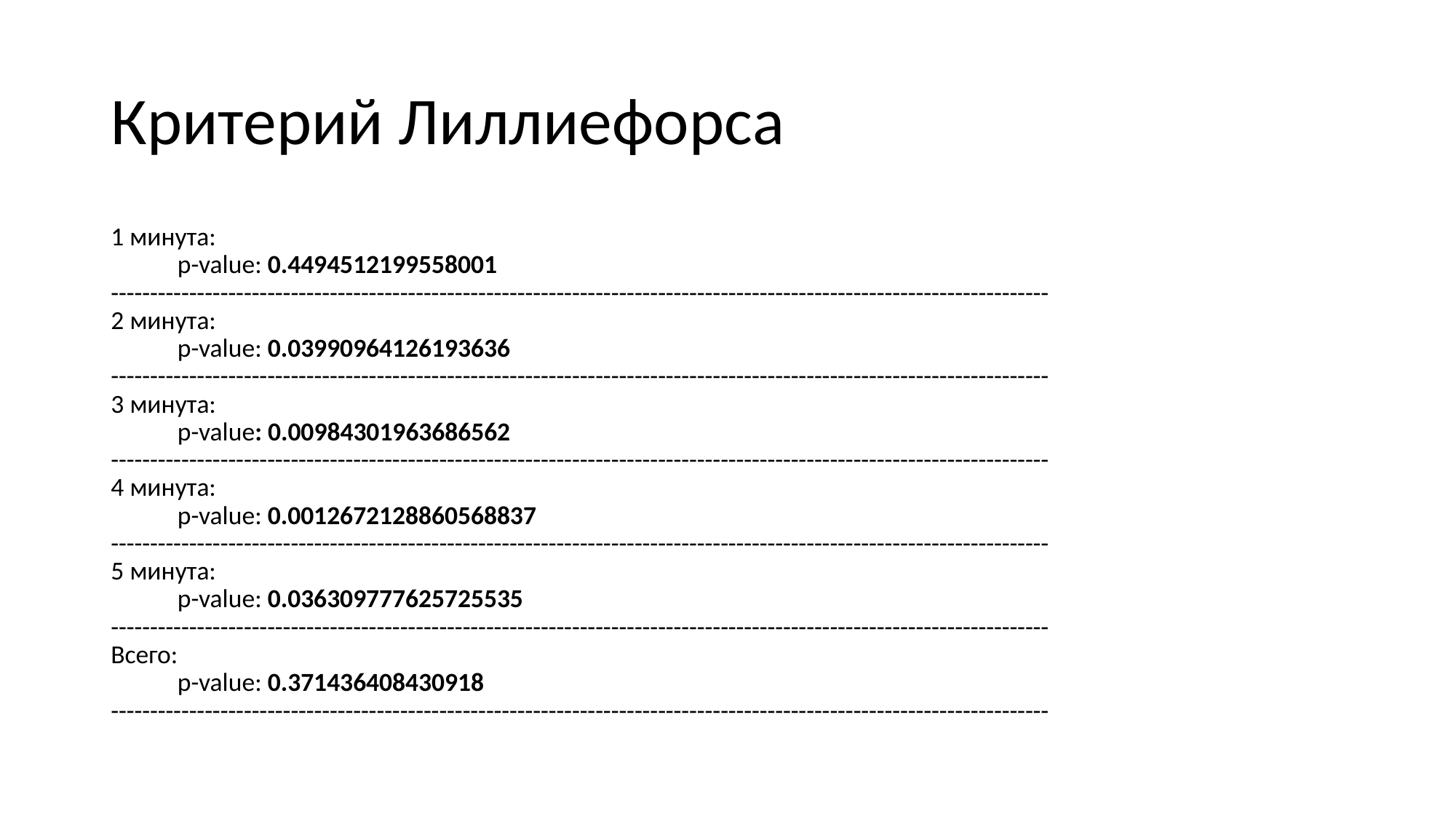

# Критерий Лиллиефорса
1 минута:
	p-value: 0.4494512199558001
------------------------------------------------------------------------------------------------------------------------
2 минута:
	p-value: 0.03990964126193636
------------------------------------------------------------------------------------------------------------------------
3 минута:
	p-value: 0.00984301963686562
------------------------------------------------------------------------------------------------------------------------
4 минута:
	p-value: 0.0012672128860568837
------------------------------------------------------------------------------------------------------------------------
5 минута:
	p-value: 0.036309777625725535
------------------------------------------------------------------------------------------------------------------------
Всего:
	p-value: 0.371436408430918
------------------------------------------------------------------------------------------------------------------------